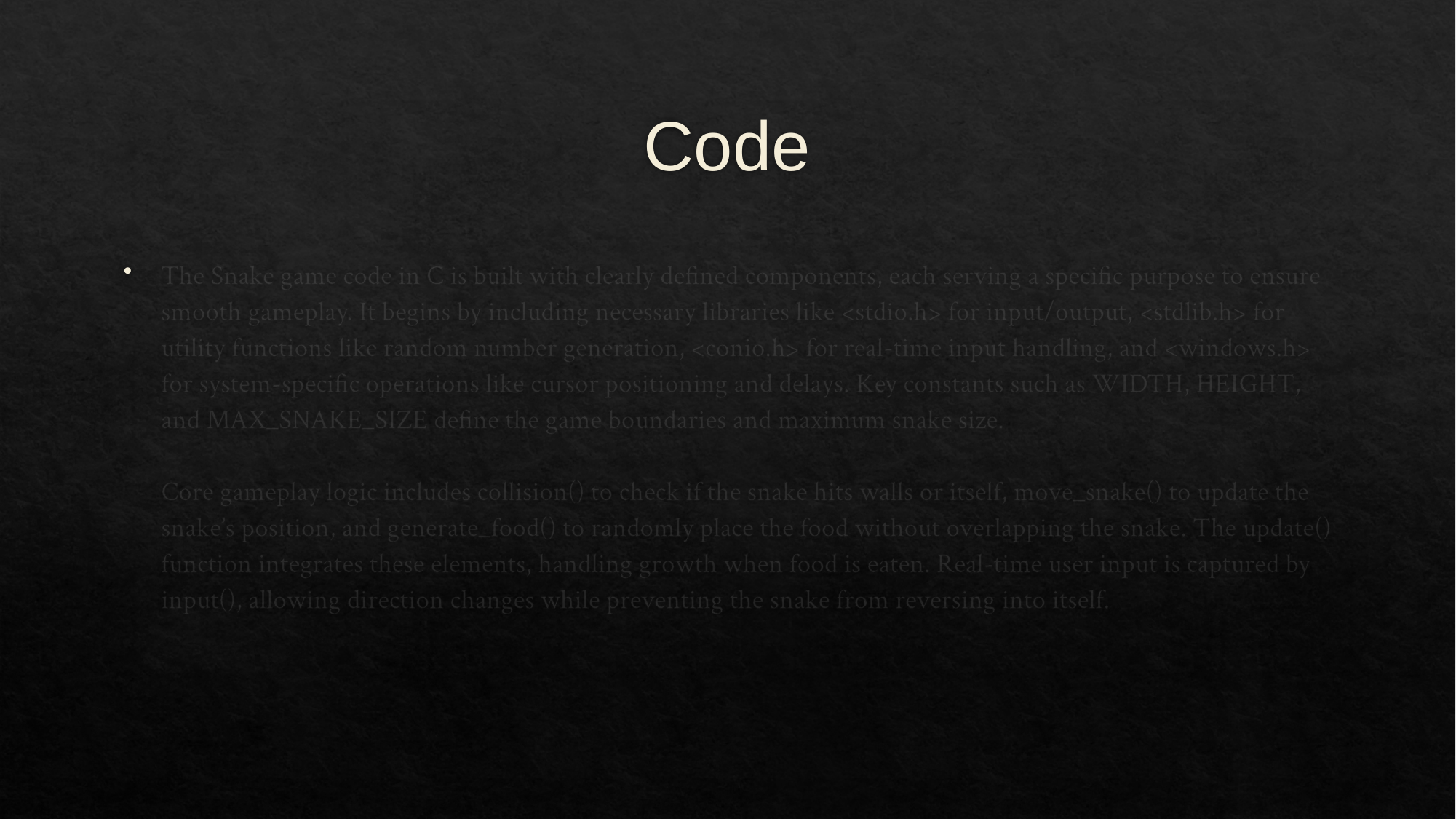

# Code
The Snake game code in C is built with clearly defined components, each serving a specific purpose to ensure smooth gameplay. It begins by including necessary libraries like <stdio.h> for input/output, <stdlib.h> for utility functions like random number generation, <conio.h> for real-time input handling, and <windows.h> for system-specific operations like cursor positioning and delays. Key constants such as WIDTH, HEIGHT, and MAX_SNAKE_SIZE define the game boundaries and maximum snake size.
Core gameplay logic includes collision() to check if the snake hits walls or itself, move_snake() to update the snake’s position, and generate_food() to randomly place the food without overlapping the snake. The update() function integrates these elements, handling growth when food is eaten. Real-time user input is captured by input(), allowing direction changes while preventing the snake from reversing into itself.